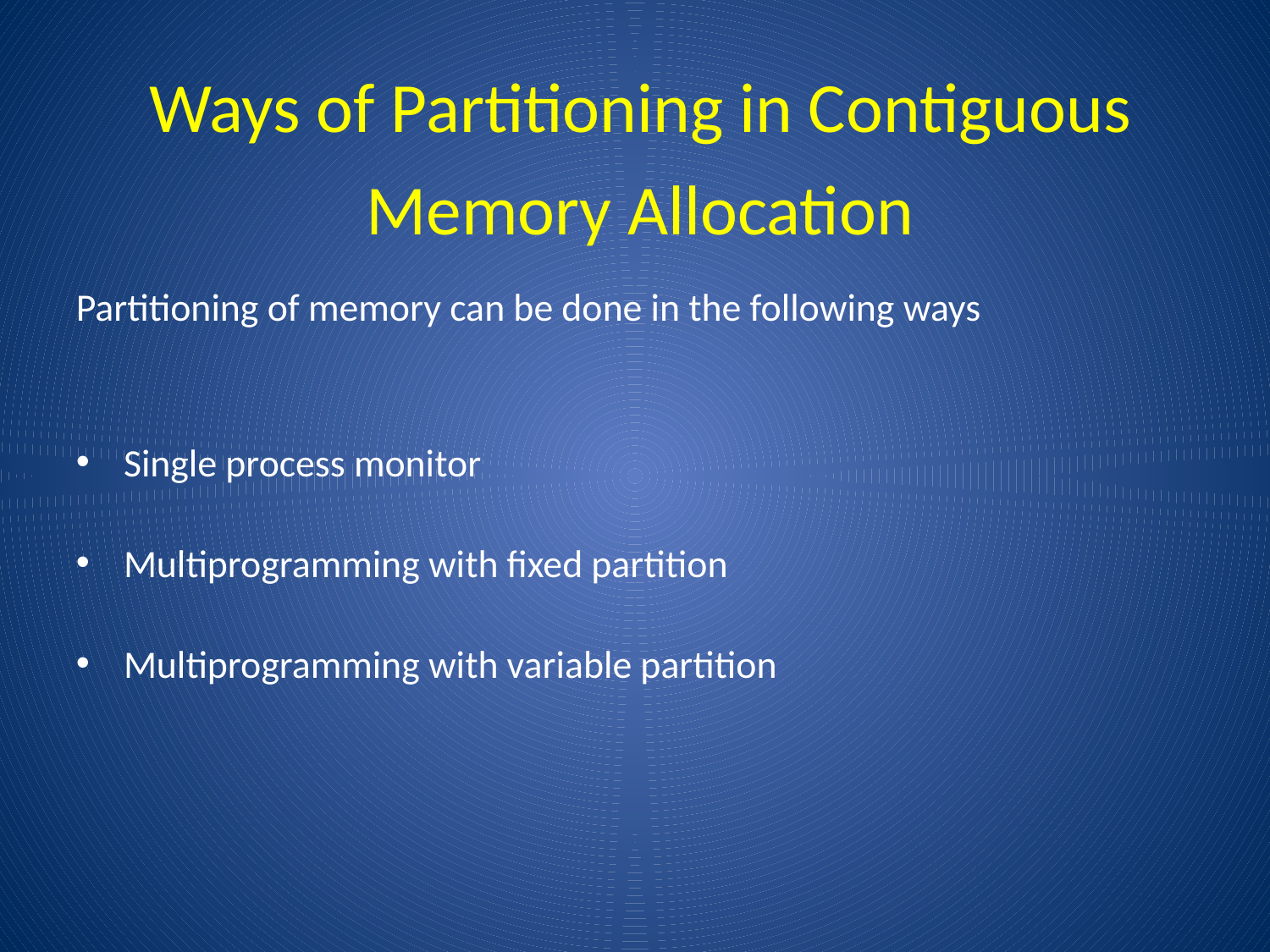

Ways of Partitioning in Contiguous Memory Allocation

Partitioning of memory can be done in the following ways

Single process monitor
Multiprogramming with fixed partition
Multiprogramming with variable partition